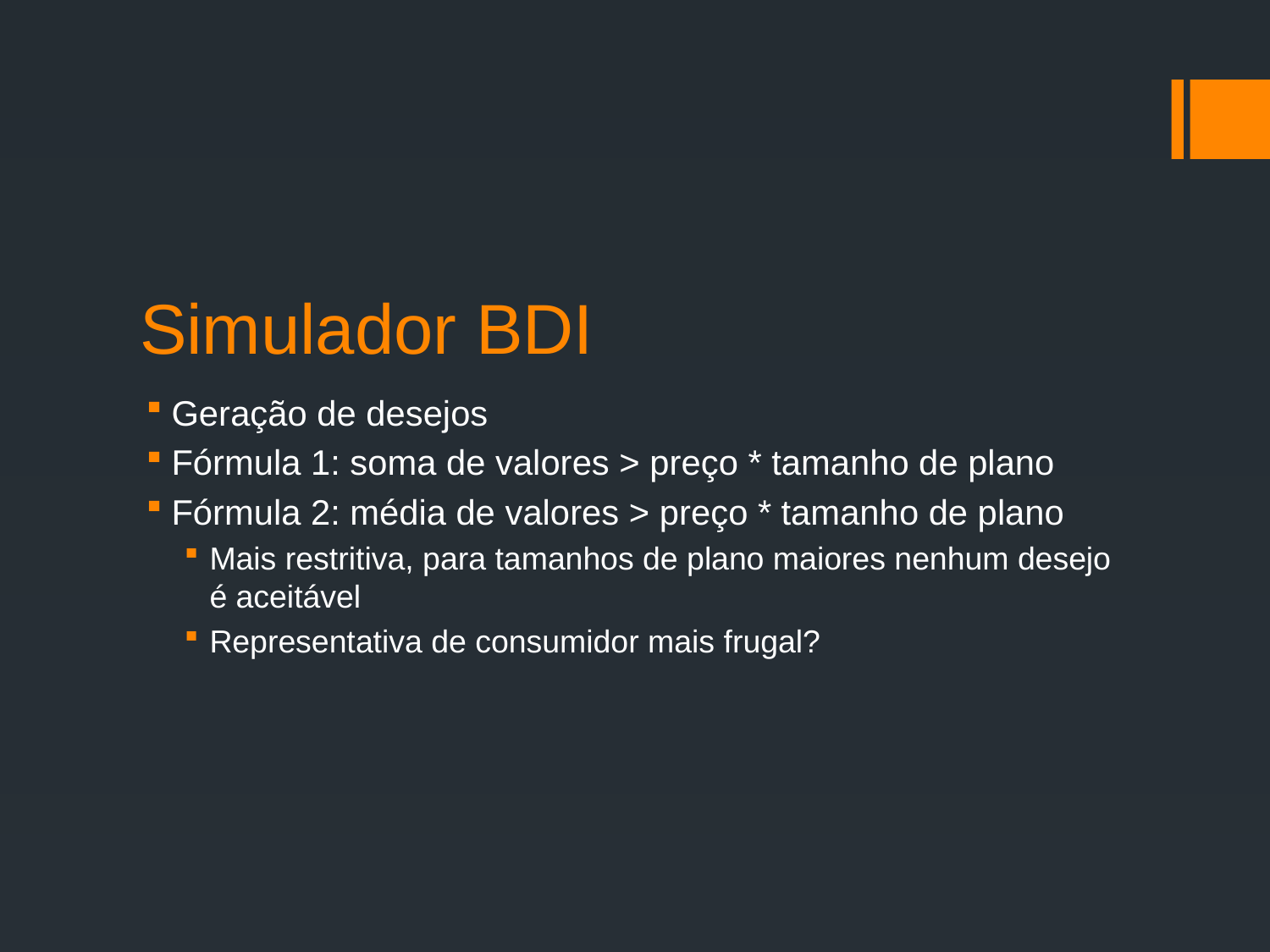

# Simulador BDI
Geração de desejos
Fórmula 1: soma de valores > preço * tamanho de plano
Fórmula 2: média de valores > preço * tamanho de plano
Mais restritiva, para tamanhos de plano maiores nenhum desejo é aceitável
Representativa de consumidor mais frugal?